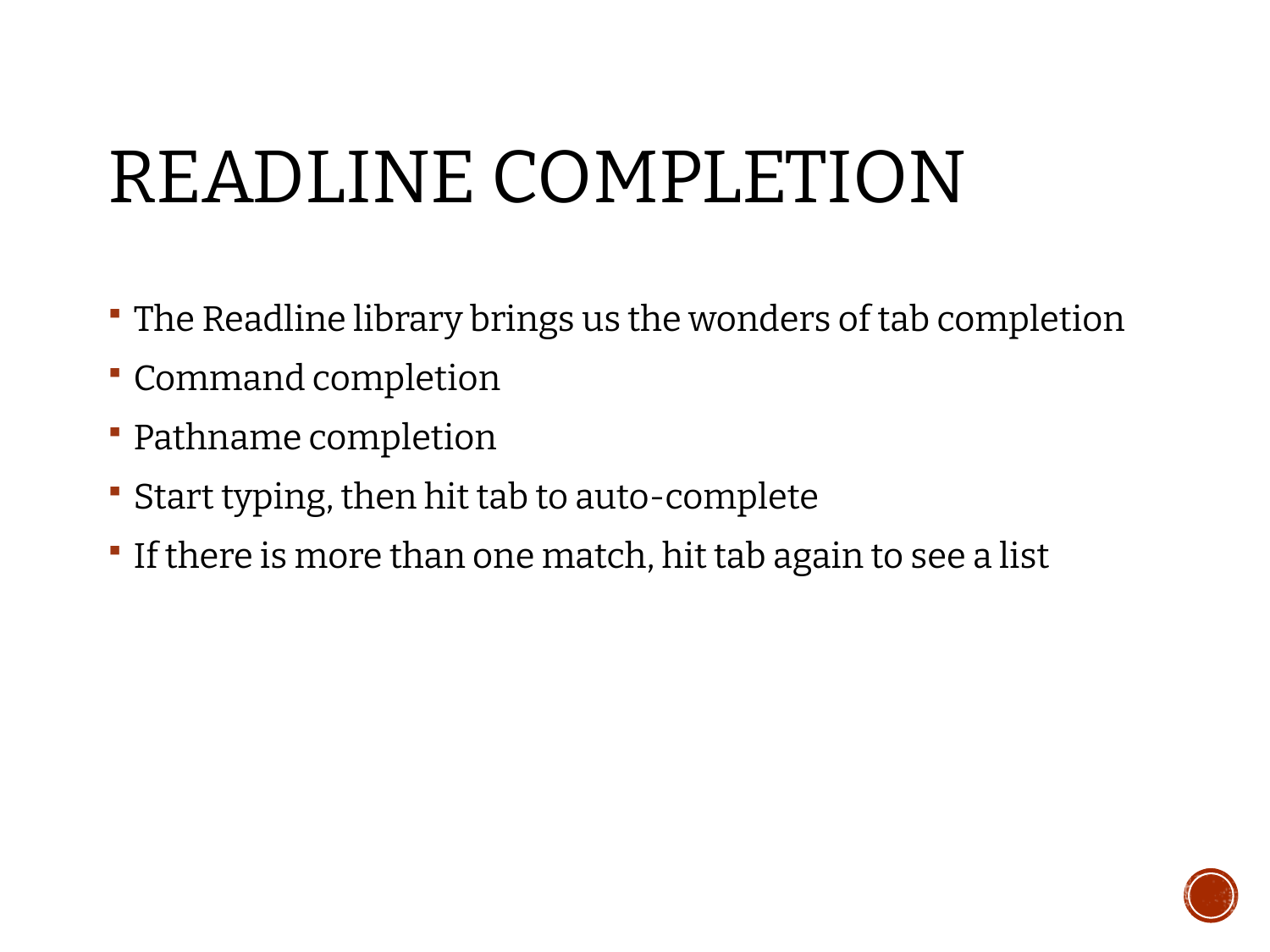

# Readline Completion
The Readline library brings us the wonders of tab completion
Command completion
Pathname completion
Start typing, then hit tab to auto-complete
If there is more than one match, hit tab again to see a list